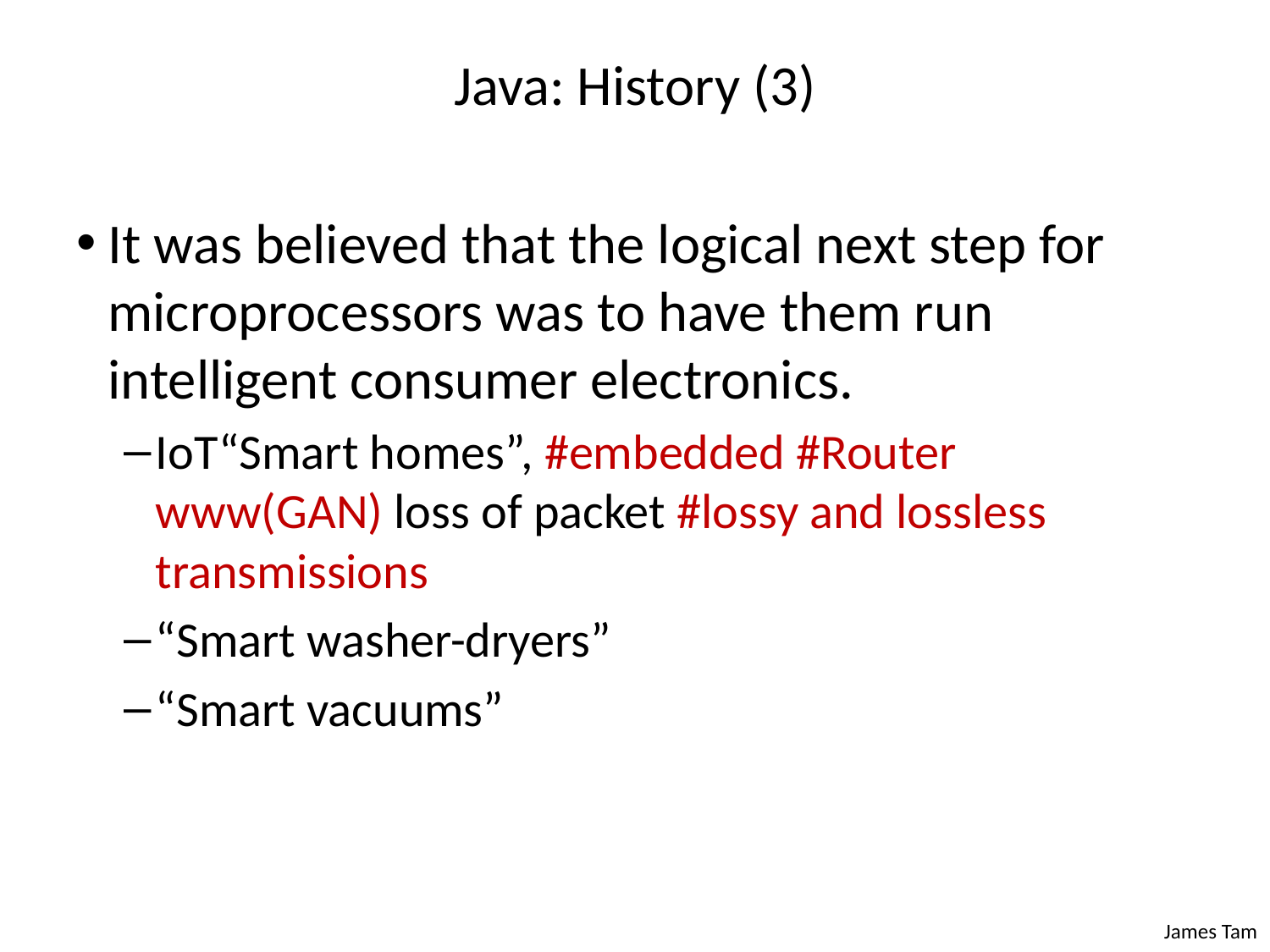

# Java: History (3)
It was believed that the logical next step for microprocessors was to have them run intelligent consumer electronics.
IoT“Smart homes”, #embedded #Router www(GAN) loss of packet #lossy and lossless transmissions
“Smart washer-dryers”
“Smart vacuums”